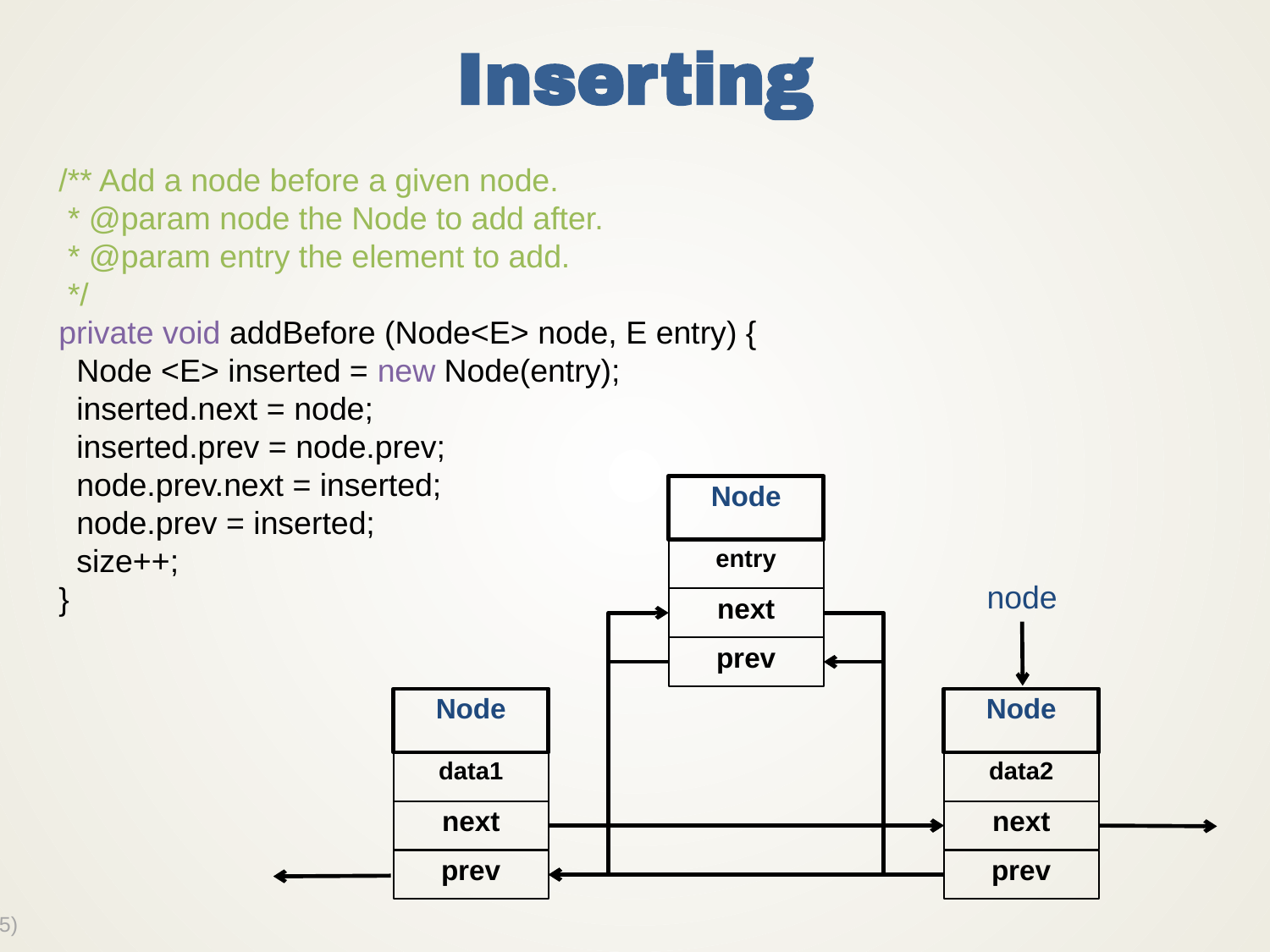

# Inserting
/** Add a node before a given node.
 * @param node the Node to add after.
 * @param entry the element to add.
 */
private void addBefore (Node<E> node, E entry) {
  Node <E> inserted = new Node(entry);
  inserted.next = node;
  inserted.prev = node.prev;
  node.prev.next = inserted;
  node.prev = inserted;
  size++;
}
Node
entry
next
prev
node
Node
Node
data1
data2
next
next
prev
prev